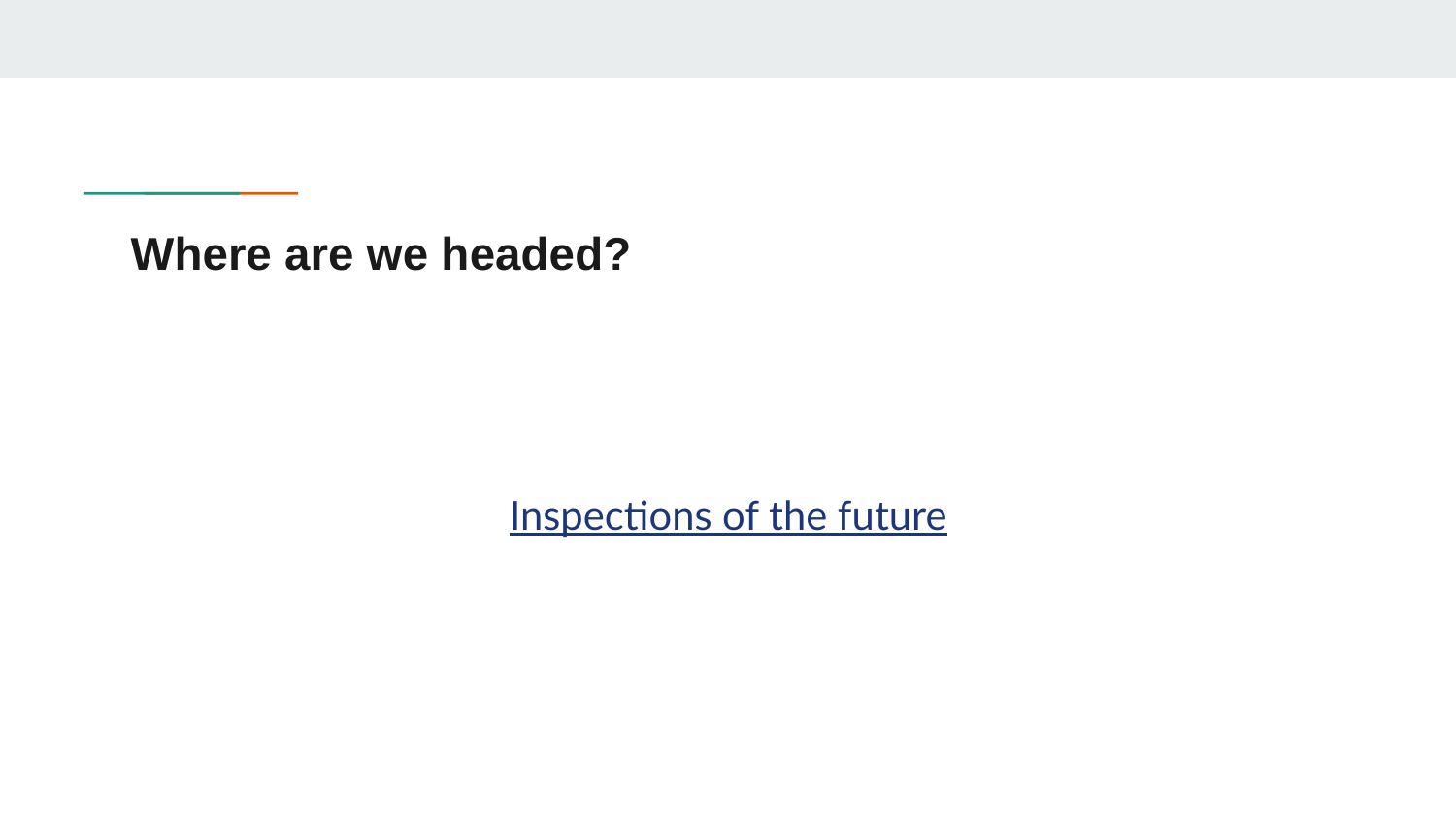

# Where are we headed?
Inspections of the future